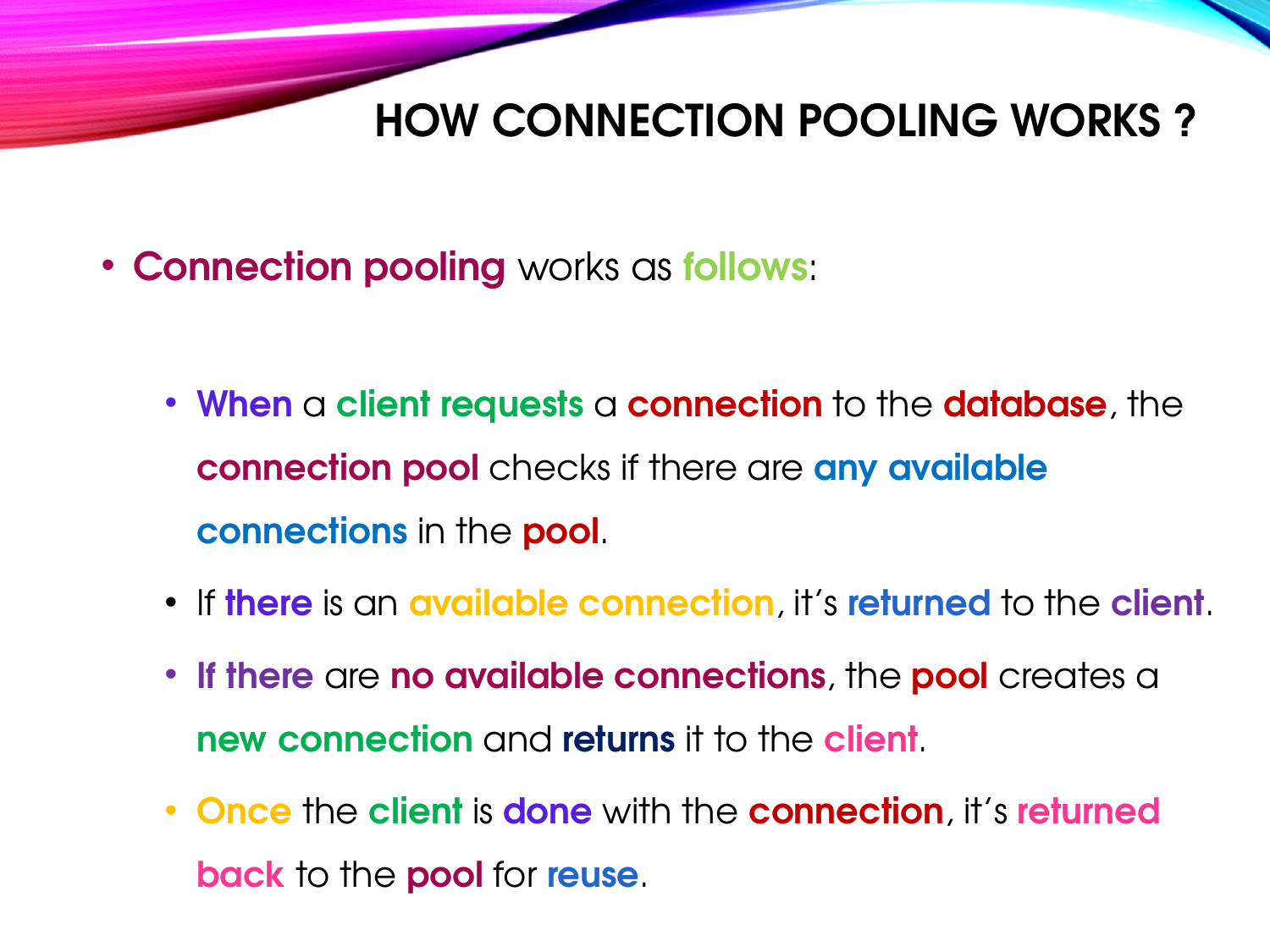

# How connection pooling works ?
Connection pooling works as follows:

When a client requests a connection to the database, the connection pool checks if there are any available connections in the pool.
If there is an available connection, it’s returned to the client.
If there are no available connections, the pool creates a new connection and returns it to the client.
Once the client is done with the connection, it’s returned back to the pool for reuse.